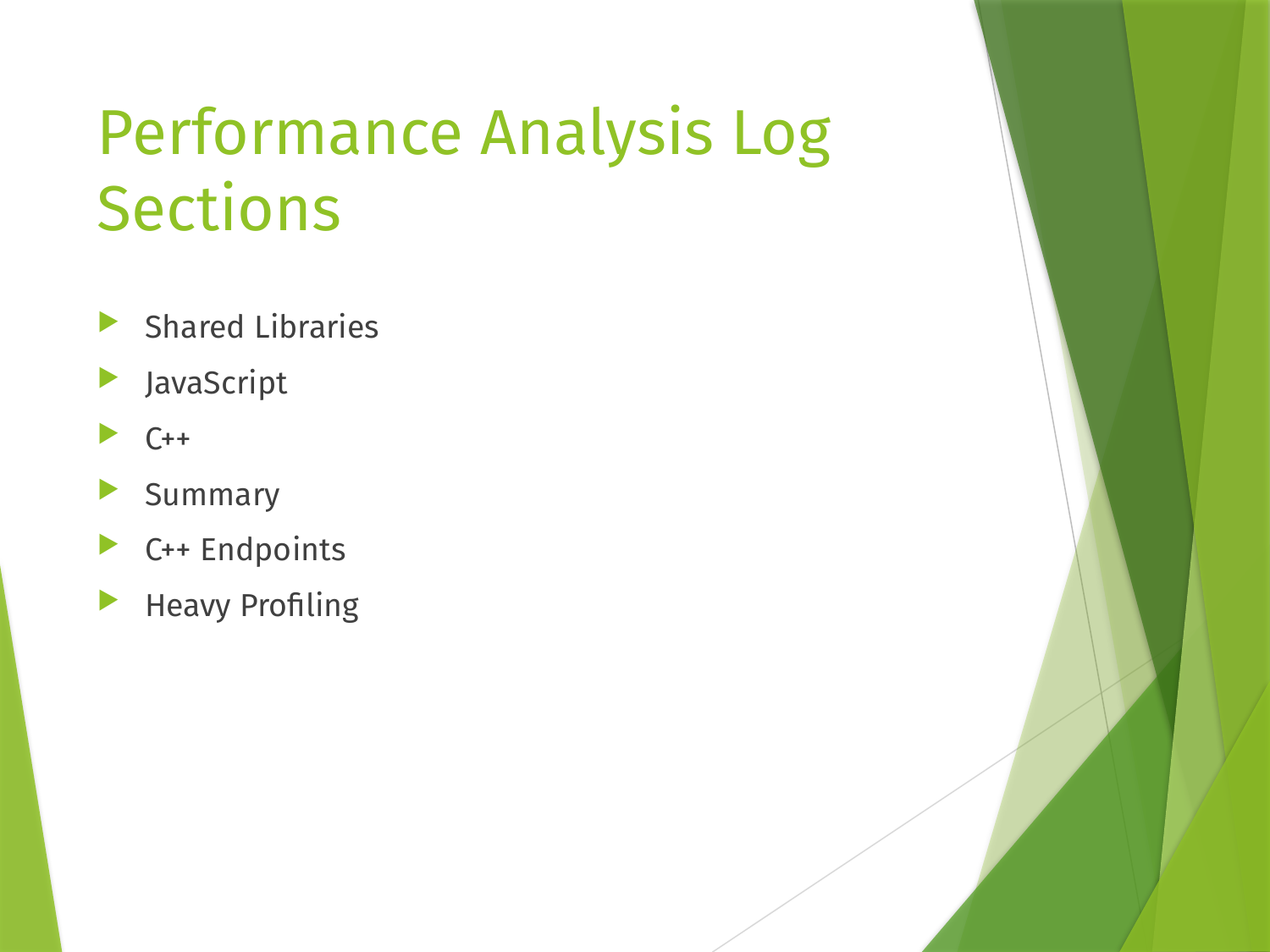

# Performance Analysis Log Sections
Shared Libraries
JavaScript
C++
Summary
C++ Endpoints
Heavy Profiling